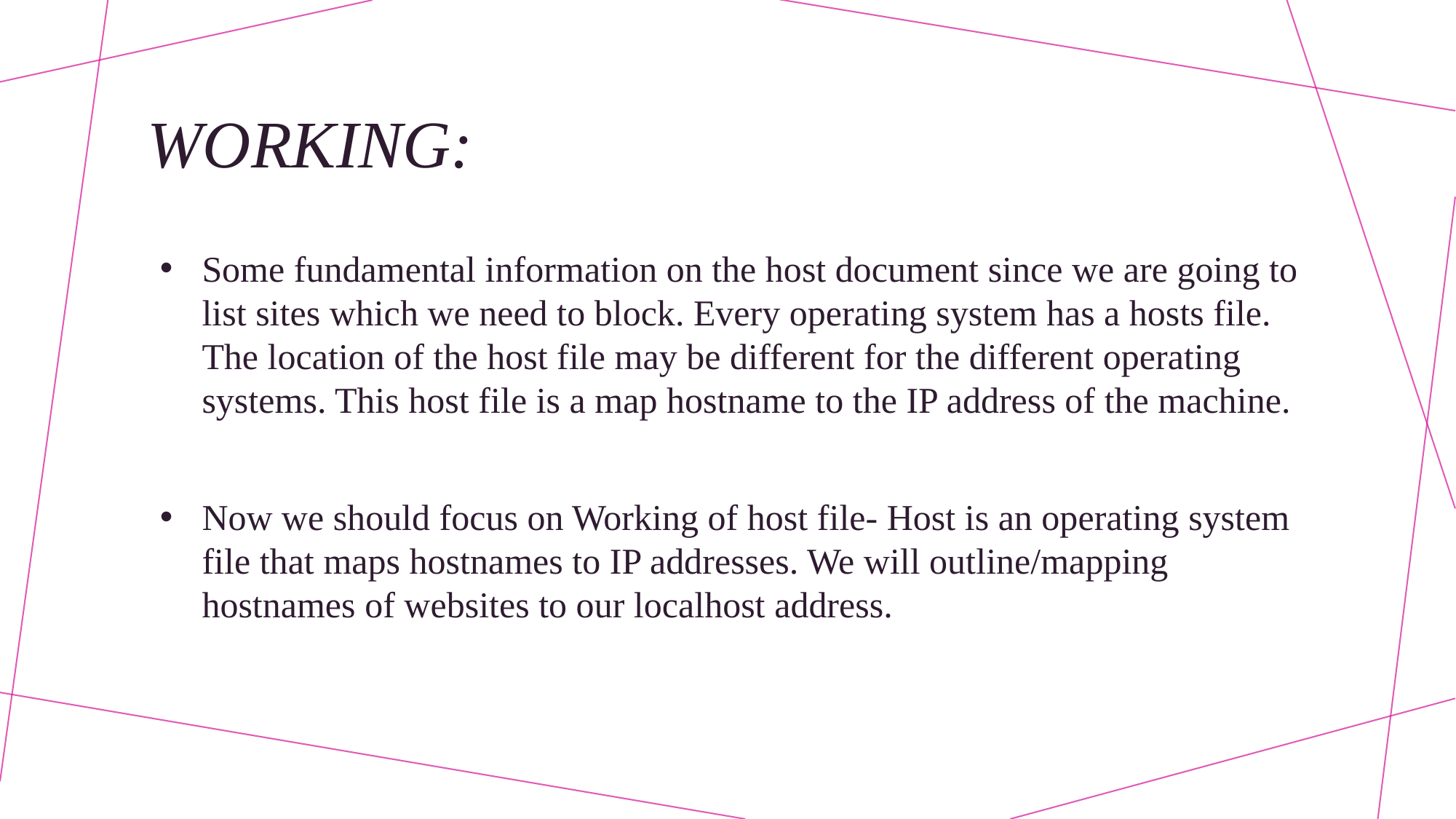

# WORKING:
Some fundamental information on the host document since we are going to list sites which we need to block. Every operating system has a hosts file. The location of the host file may be different for the different operating systems. This host file is a map hostname to the IP address of the machine.

Now we should focus on Working of host file- Host is an operating system file that maps hostnames to IP addresses. We will outline/mapping hostnames of websites to our localhost address.